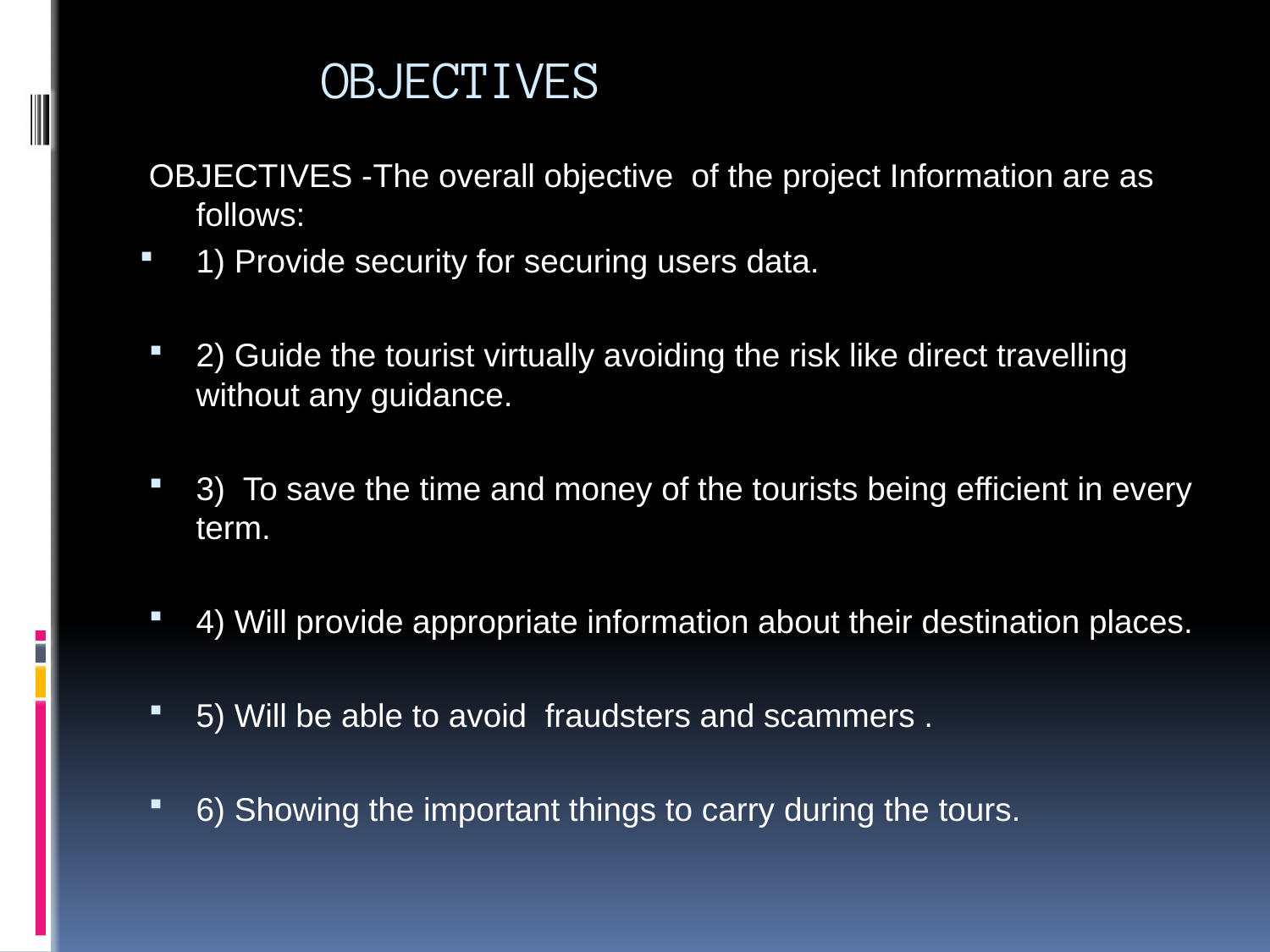

# OBJECTIVES
OBJECTIVES -The overall objective  of the project Information are as follows:
1) Provide security for securing users data.

2) Guide the tourist virtually avoiding the risk like direct travelling without any guidance.

3)  To save the time and money of the tourists being efficient in every term.

4) Will provide appropriate information about their destination places.

5) Will be able to avoid  fraudsters and scammers .

6) Showing the important things to carry during the tours.